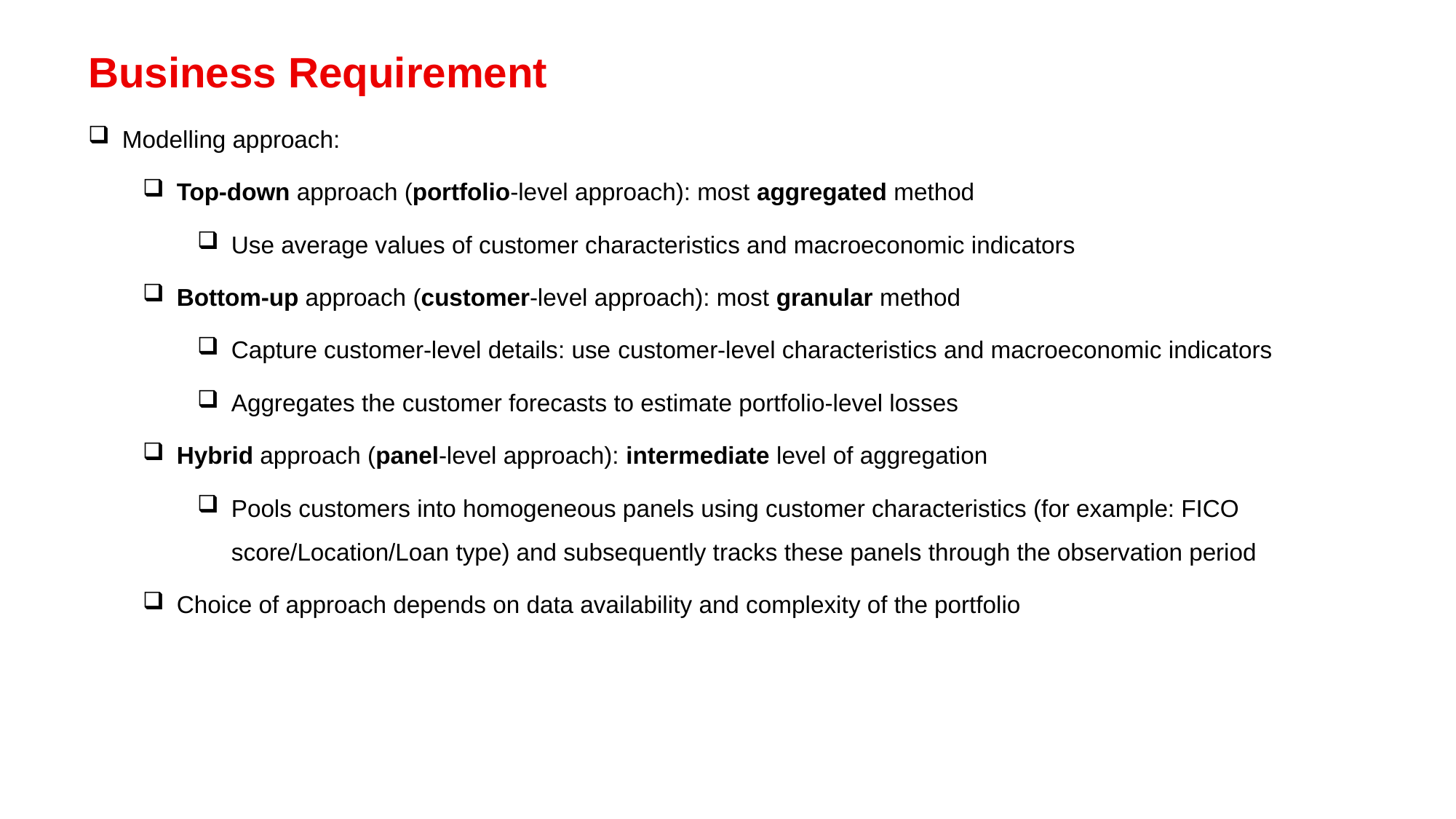

Business Requirement
Modelling approach:
Top-down approach (portfolio-level approach): most aggregated method
Use average values of customer characteristics and macroeconomic indicators
Bottom-up approach (customer-level approach): most granular method
Capture customer-level details: use customer-level characteristics and macroeconomic indicators
Aggregates the customer forecasts to estimate portfolio-level losses
Hybrid approach (panel-level approach): intermediate level of aggregation
Pools customers into homogeneous panels using customer characteristics (for example: FICO score/Location/Loan type) and subsequently tracks these panels through the observation period
Choice of approach depends on data availability and complexity of the portfolio

6